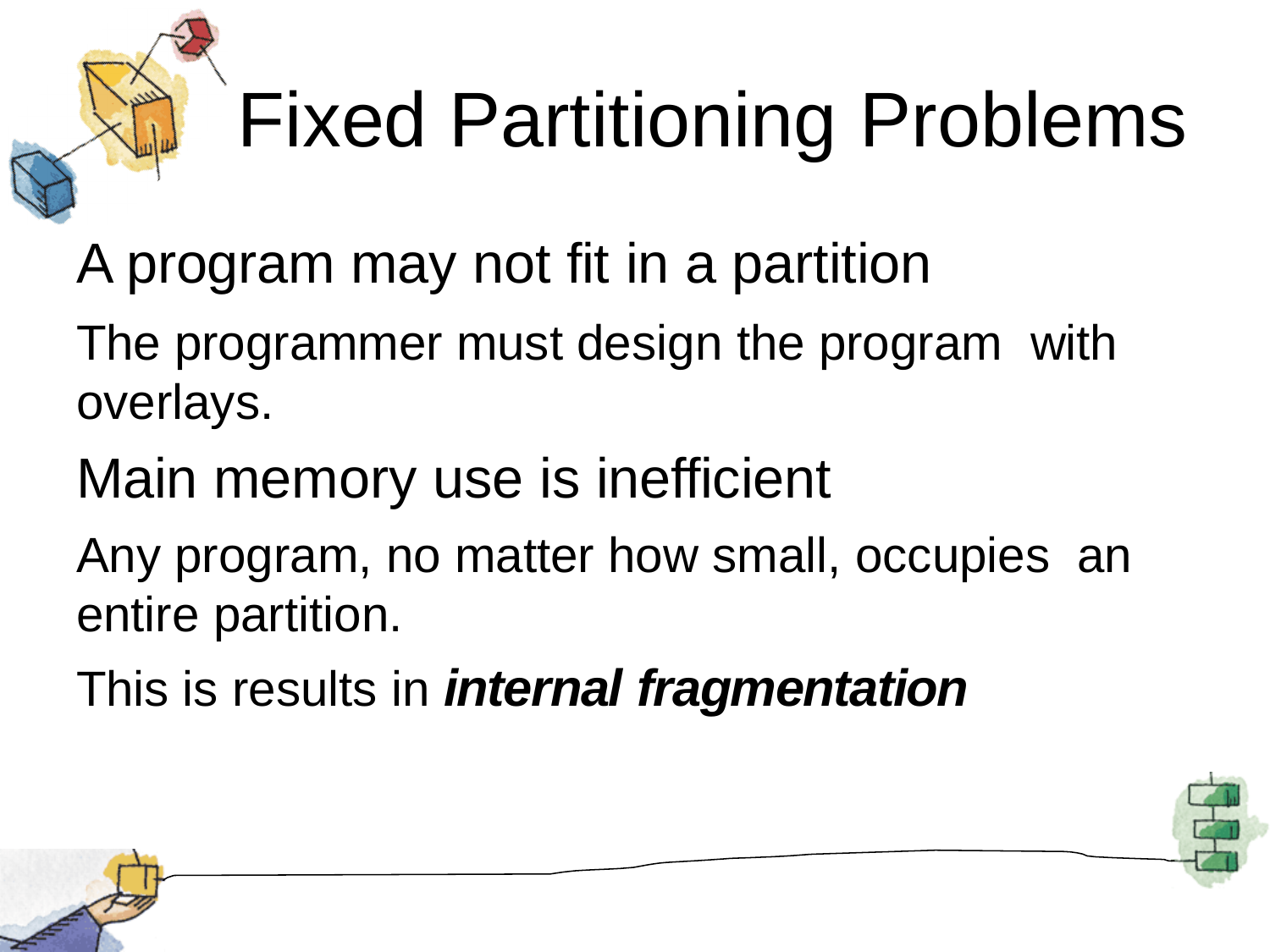

# Fixed Partitioning Problems
A program may not fit in a partition
The programmer must design the program  with overlays.
Main memory use is inefficient
Any program, no matter how small, occupies  an entire partition.
This is results in internal fragmentation